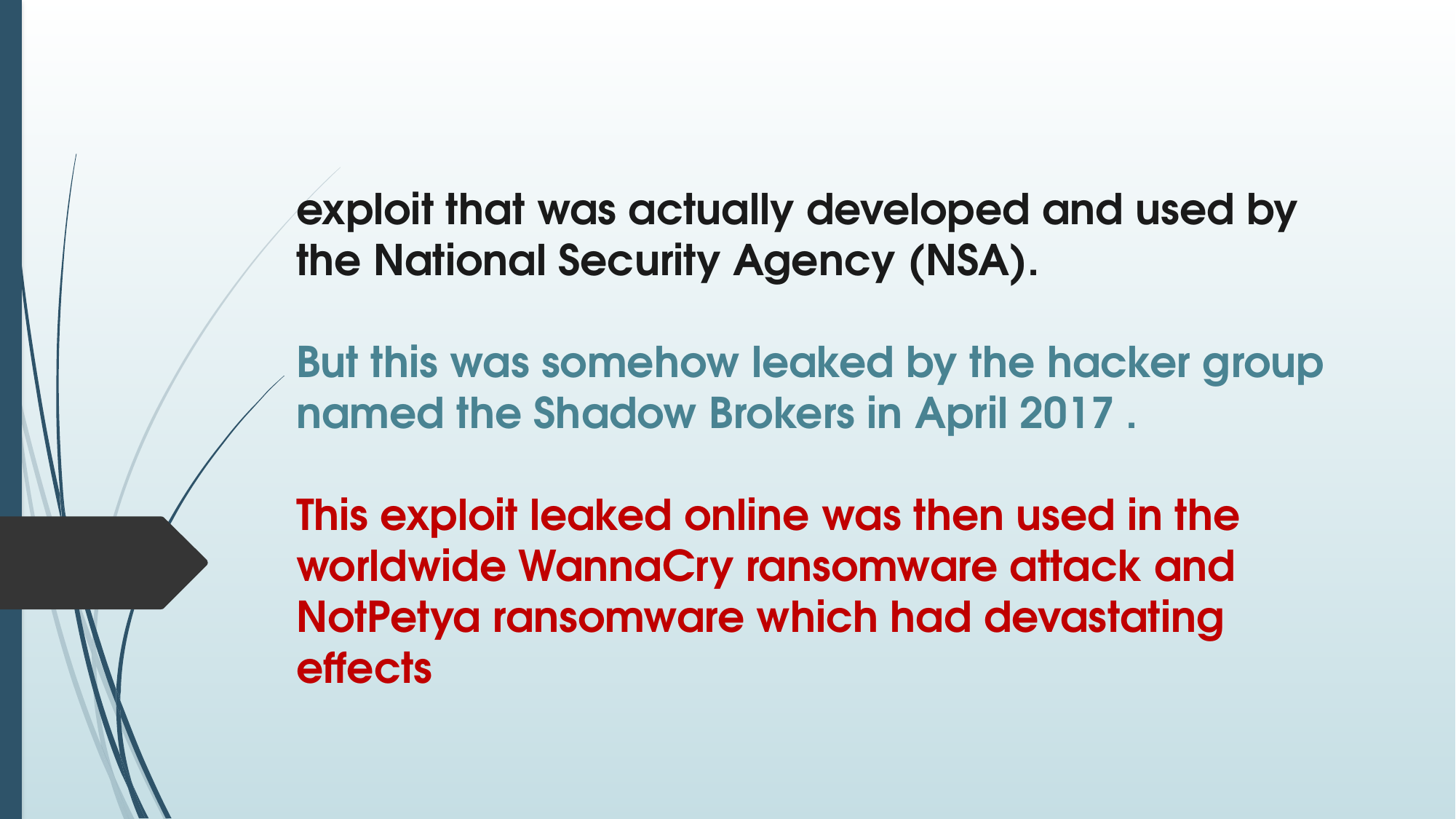

# exploit that was actually developed and used by the National Security Agency (NSA). But this was somehow leaked by the hacker group named the Shadow Brokers in April 2017 . This exploit leaked online was then used in the worldwide WannaCry ransomware attack and NotPetya ransomware which had devastating effects